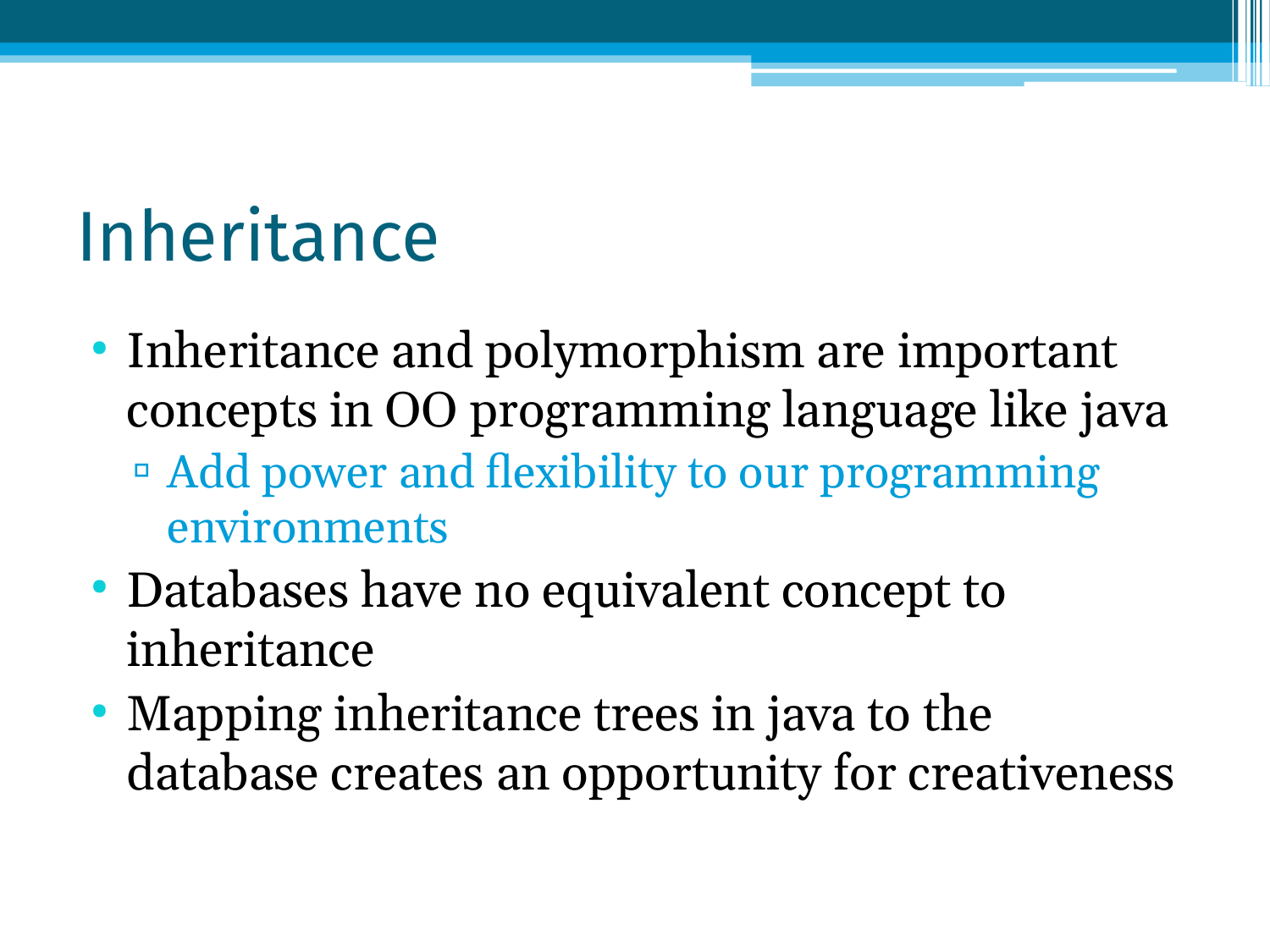

# Inheritance
Inheritance and polymorphism are important concepts in OO programming language like java
Add power and flexibility to our programming environments
Databases have no equivalent concept to inheritance
Mapping inheritance trees in java to the database creates an opportunity for creativeness